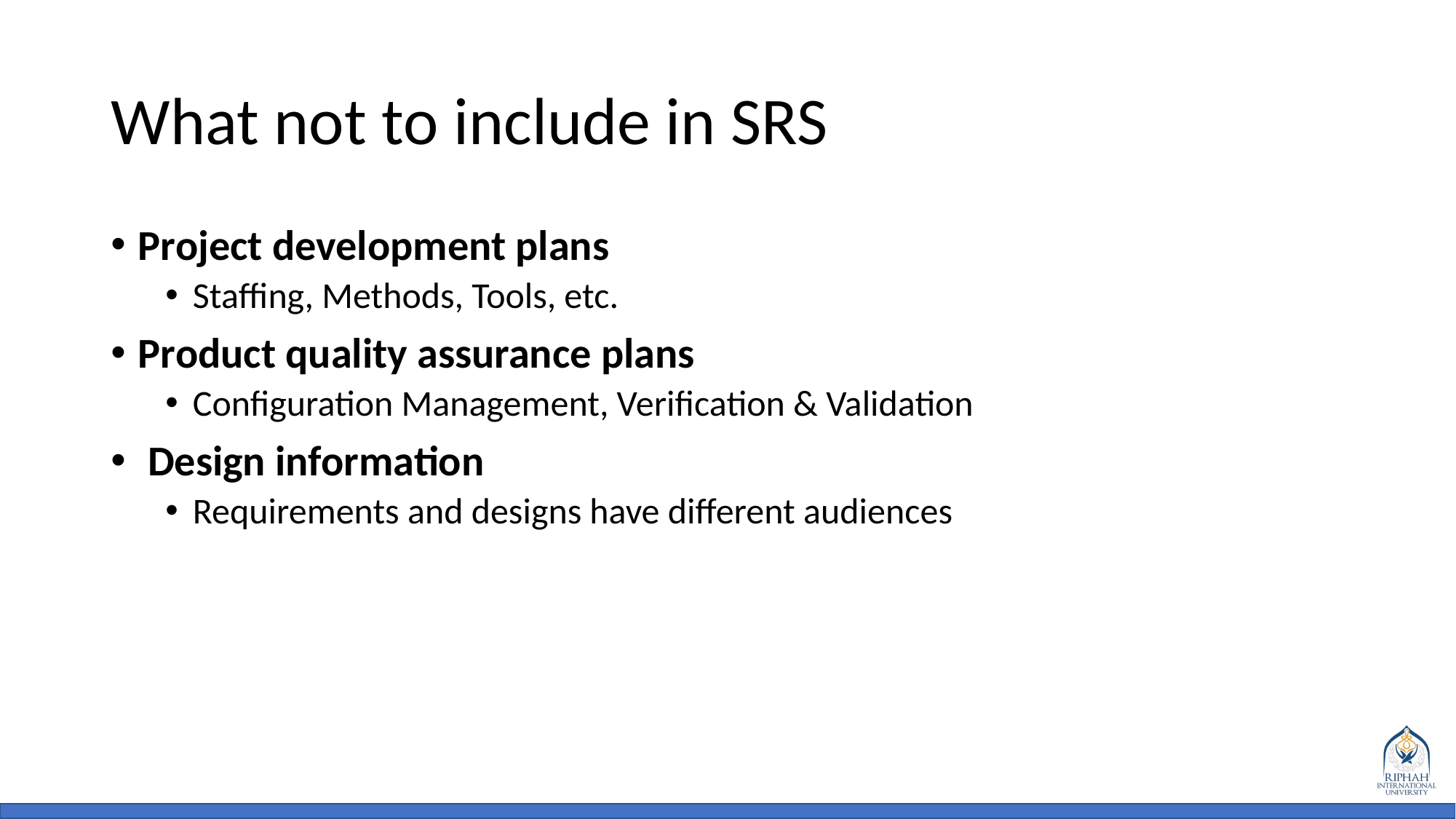

# What not to include in SRS
Project development plans
Staffing, Methods, Tools, etc.
Product quality assurance plans
Configuration Management, Verification & Validation
 Design information
Requirements and designs have different audiences